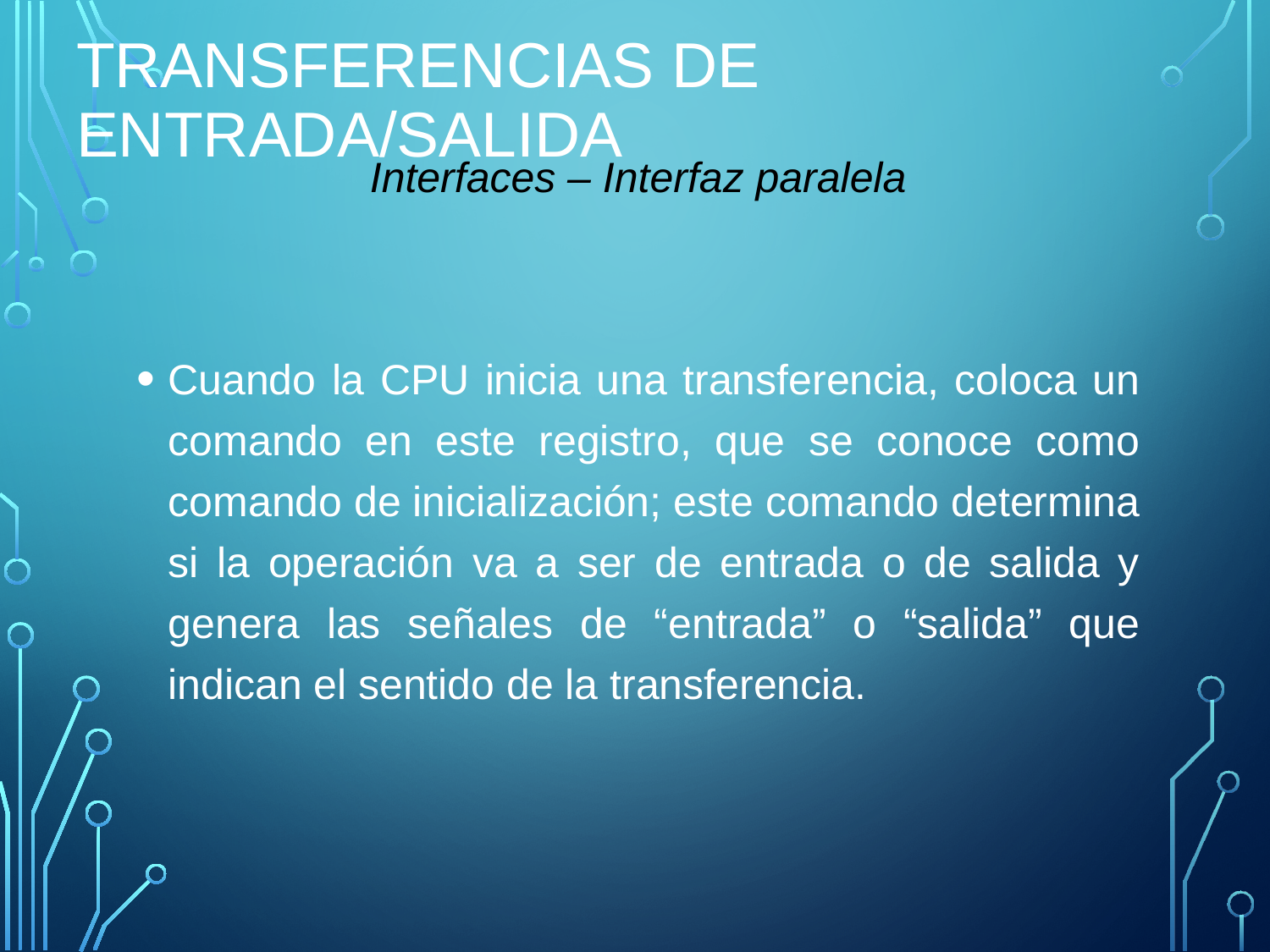

# Transferencias de Entrada/Salida
Interfaces – Interfaz paralela
Cuando la CPU inicia una transferencia, coloca un comando en este registro, que se conoce como comando de inicialización; este comando determina si la operación va a ser de entrada o de salida y genera las señales de “entrada” o “salida” que indican el sentido de la transferencia.